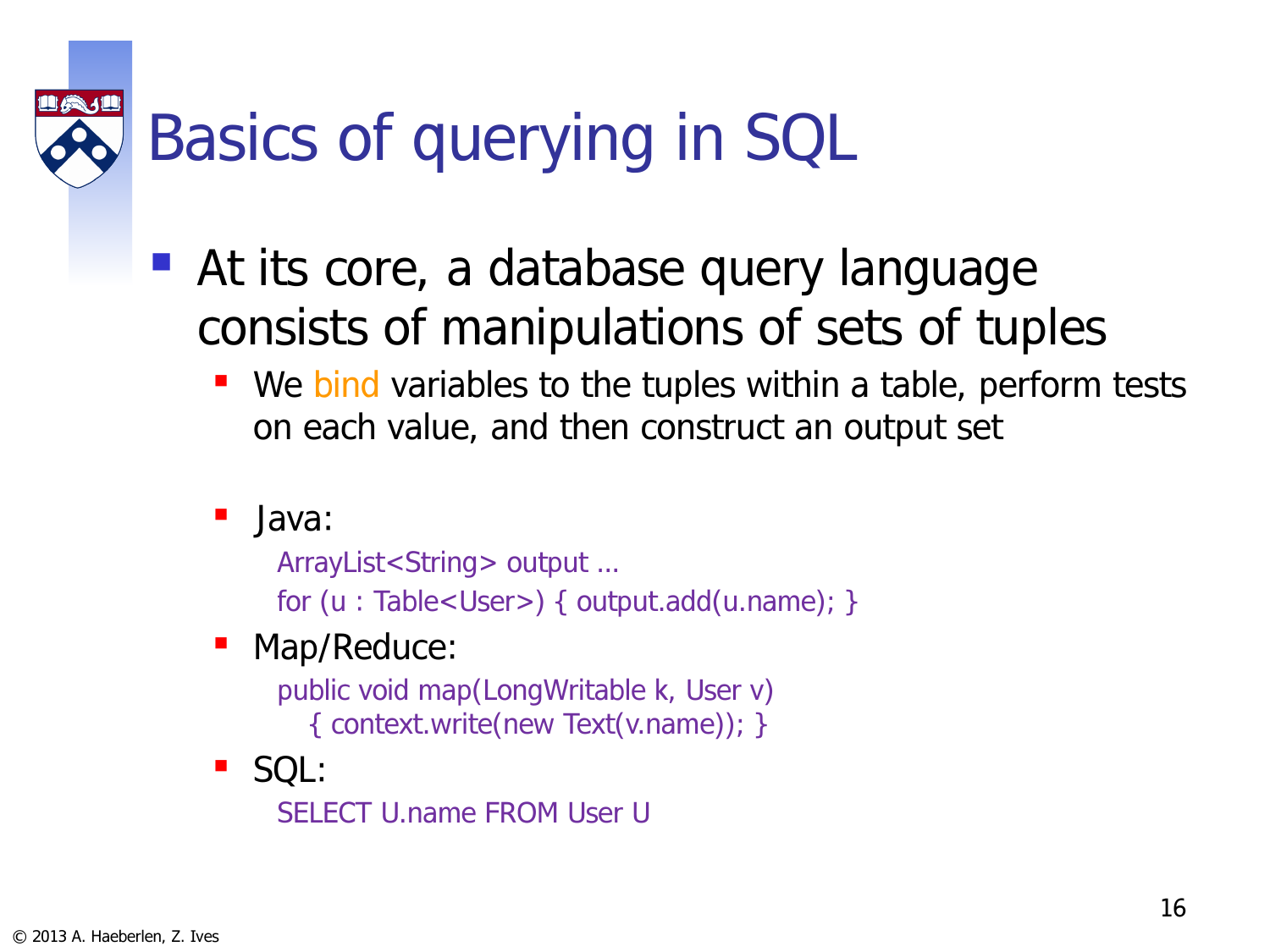

# Basics of querying in SQL
At its core, a database query language consists of manipulations of sets of tuples
We bind variables to the tuples within a table, perform tests on each value, and then construct an output set
Java:
ArrayList<String> output …
for (u : Table<User>) { output.add(u.name); }
Map/Reduce:
public void map(LongWritable k, User v)
{ context.write(new Text(v.name)); }
SQL:
SELECT U.name FROM User U
16